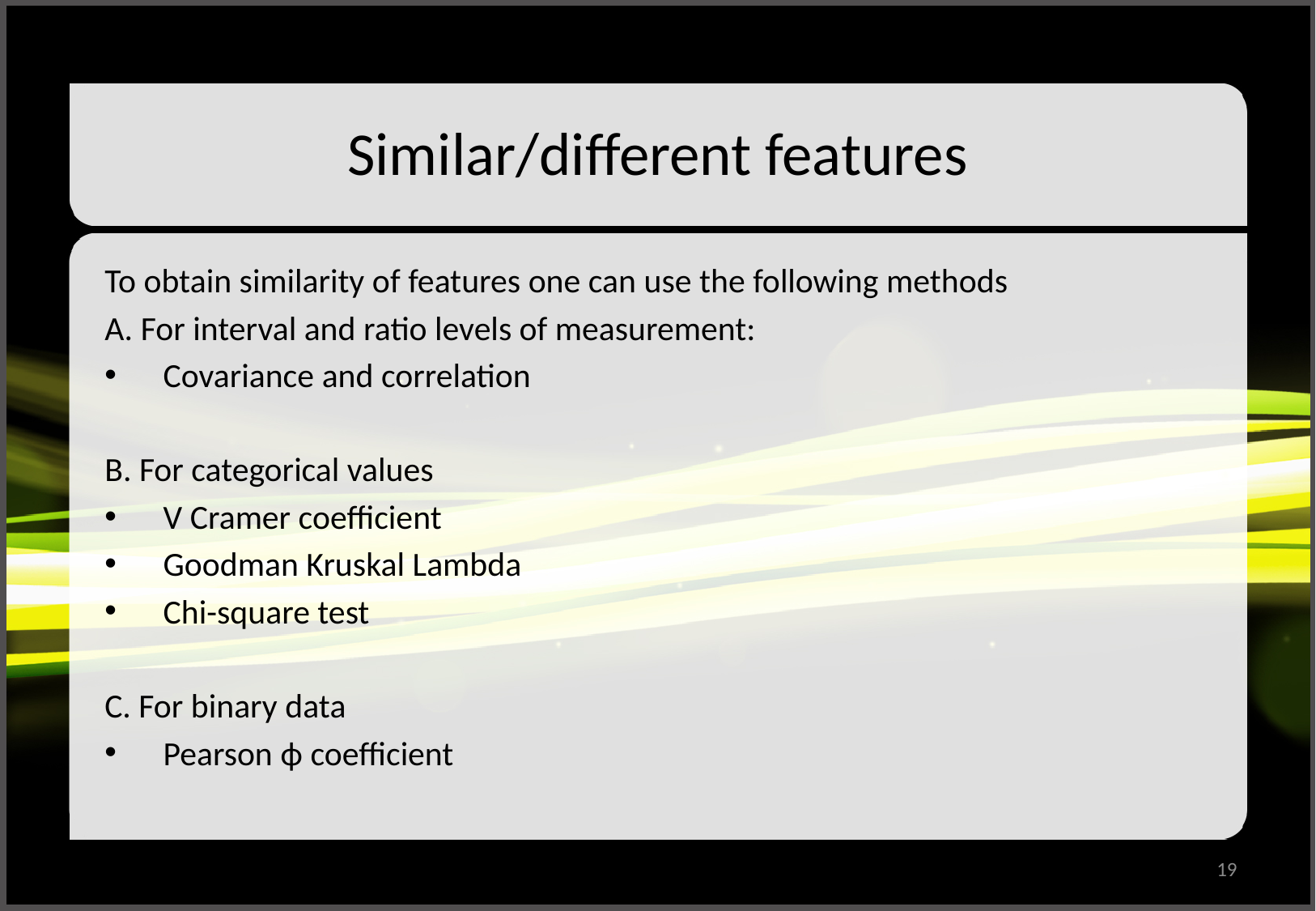

# Similar/different features
To obtain similarity of features one can use the following methods
A. For interval and ratio levels of measurement:
Covariance and correlation

B. For categorical values
V Cramer coefficient
Goodman Kruskal Lambda
Chi-square test

C. For binary data
Pearson ϕ coefficient

19